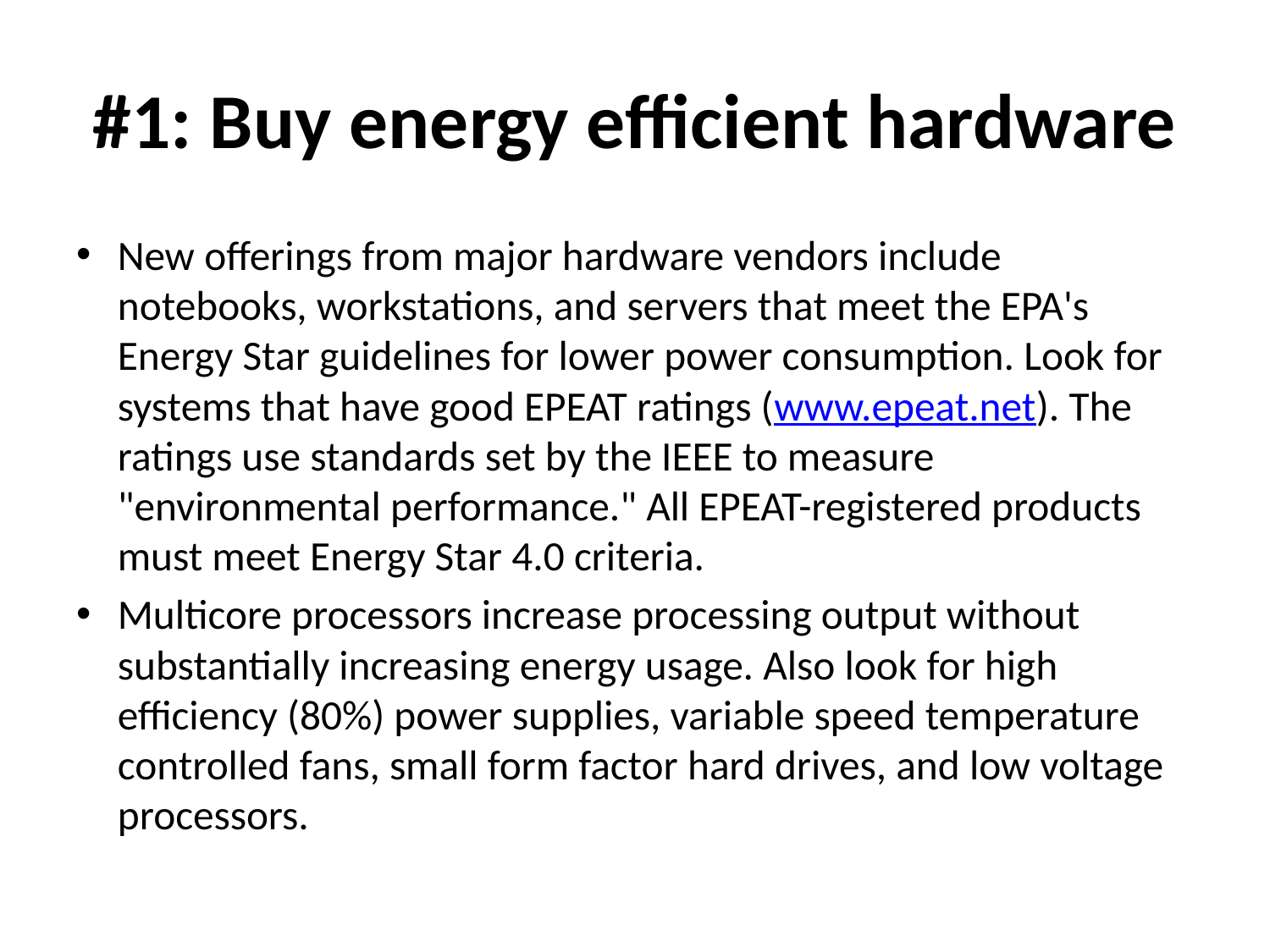

# #1: Buy energy efficient hardware
New offerings from major hardware vendors include notebooks, workstations, and servers that meet the EPA's Energy Star guidelines for lower power consumption. Look for systems that have good EPEAT ratings (www.epeat.net). The ratings use standards set by the IEEE to measure "environmental performance." All EPEAT-registered products must meet Energy Star 4.0 criteria.
Multicore processors increase processing output without substantially increasing energy usage. Also look for high efficiency (80%) power supplies, variable speed temperature controlled fans, small form factor hard drives, and low voltage processors.